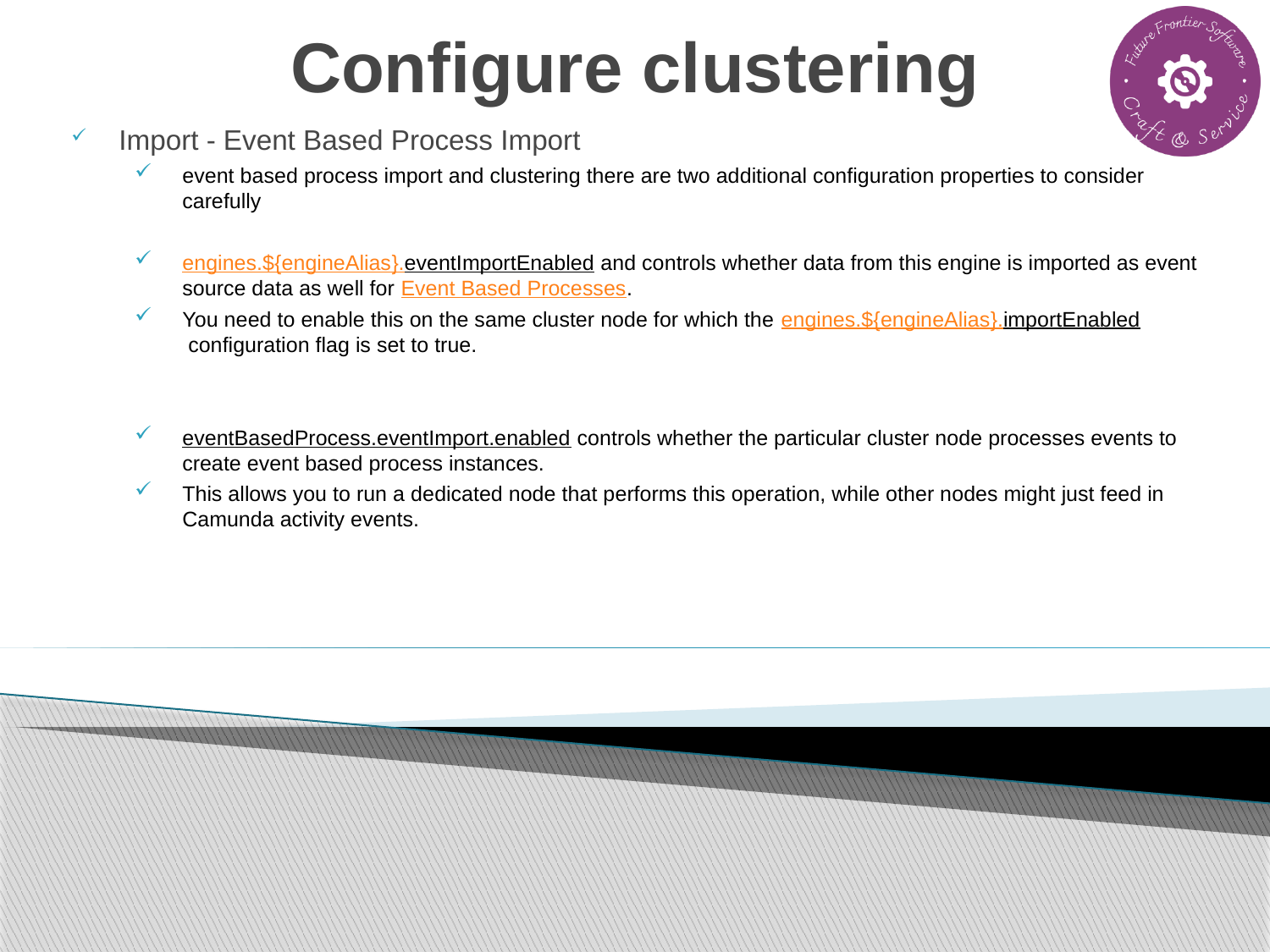

# Configure clustering
Import - Event Based Process Import
event based process import and clustering there are two additional configuration properties to consider carefully

engines.${engineAlias}.eventImportEnabled and controls whether data from this engine is imported as event source data as well for Event Based Processes.
You need to enable this on the same cluster node for which the engines.${engineAlias}.importEnabled configuration flag is set to true.

eventBasedProcess.eventImport.enabled controls whether the particular cluster node processes events to create event based process instances.
This allows you to run a dedicated node that performs this operation, while other nodes might just feed in Camunda activity events.